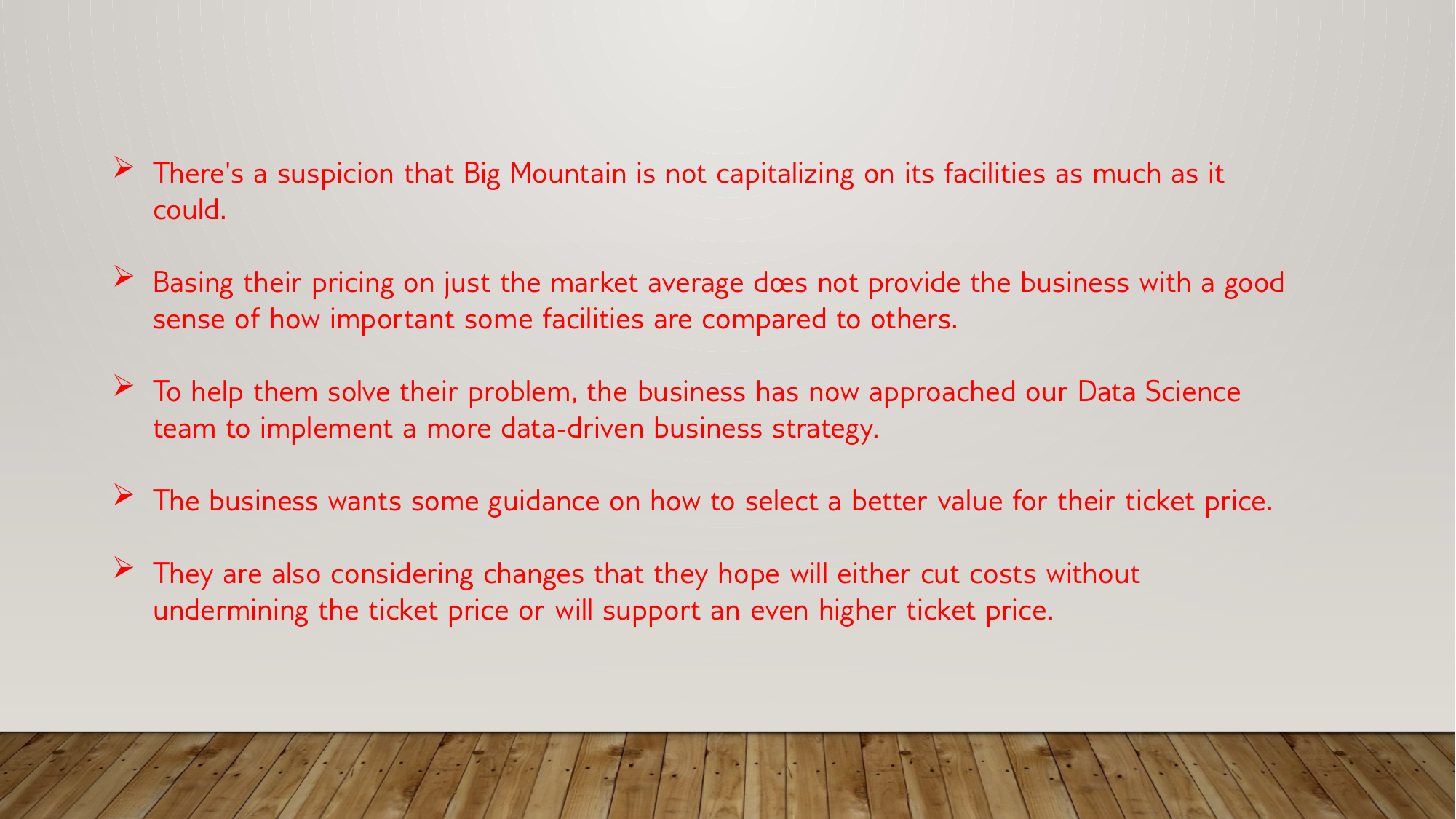

There's a suspicion that Big Mountain is not capitalizing on its facilities as much as it could.

Basing their pricing on just the market average does not provide the business with a good sense of how important some facilities are compared to others.

To help them solve their problem, the business has now approached our Data Science team to implement a more data-driven business strategy.

The business wants some guidance on how to select a better value for their ticket price.

They are also considering changes that they hope will either cut costs without undermining the ticket price or will support an even higher ticket price.